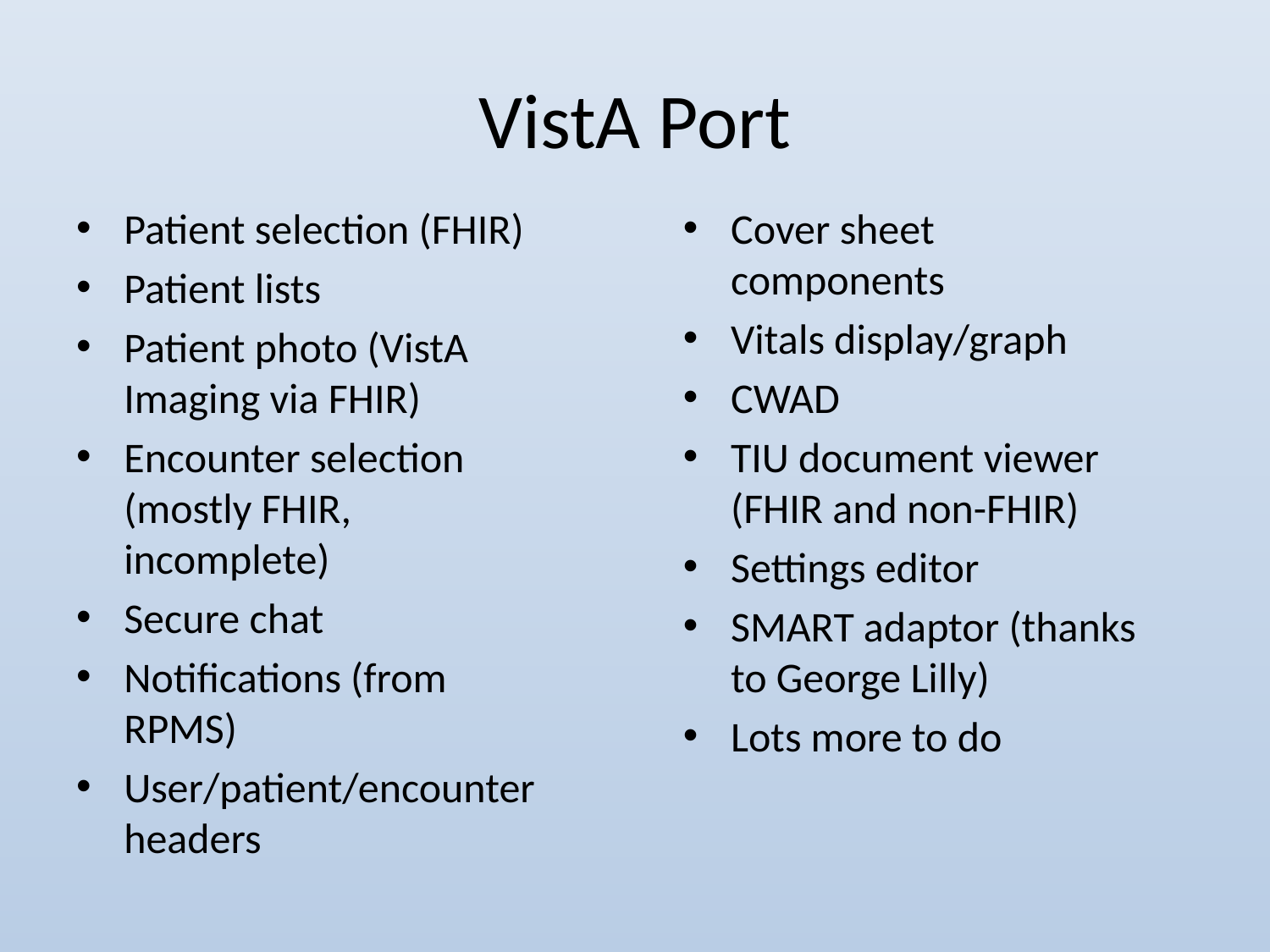

# VistA Port
Patient selection (FHIR)
Patient lists
Patient photo (VistA Imaging via FHIR)
Encounter selection (mostly FHIR, incomplete)
Secure chat
Notifications (from RPMS)
User/patient/encounter headers

Cover sheet components
Vitals display/graph
CWAD
TIU document viewer (FHIR and non-FHIR)
Settings editor
SMART adaptor (thanks to George Lilly)
Lots more to do